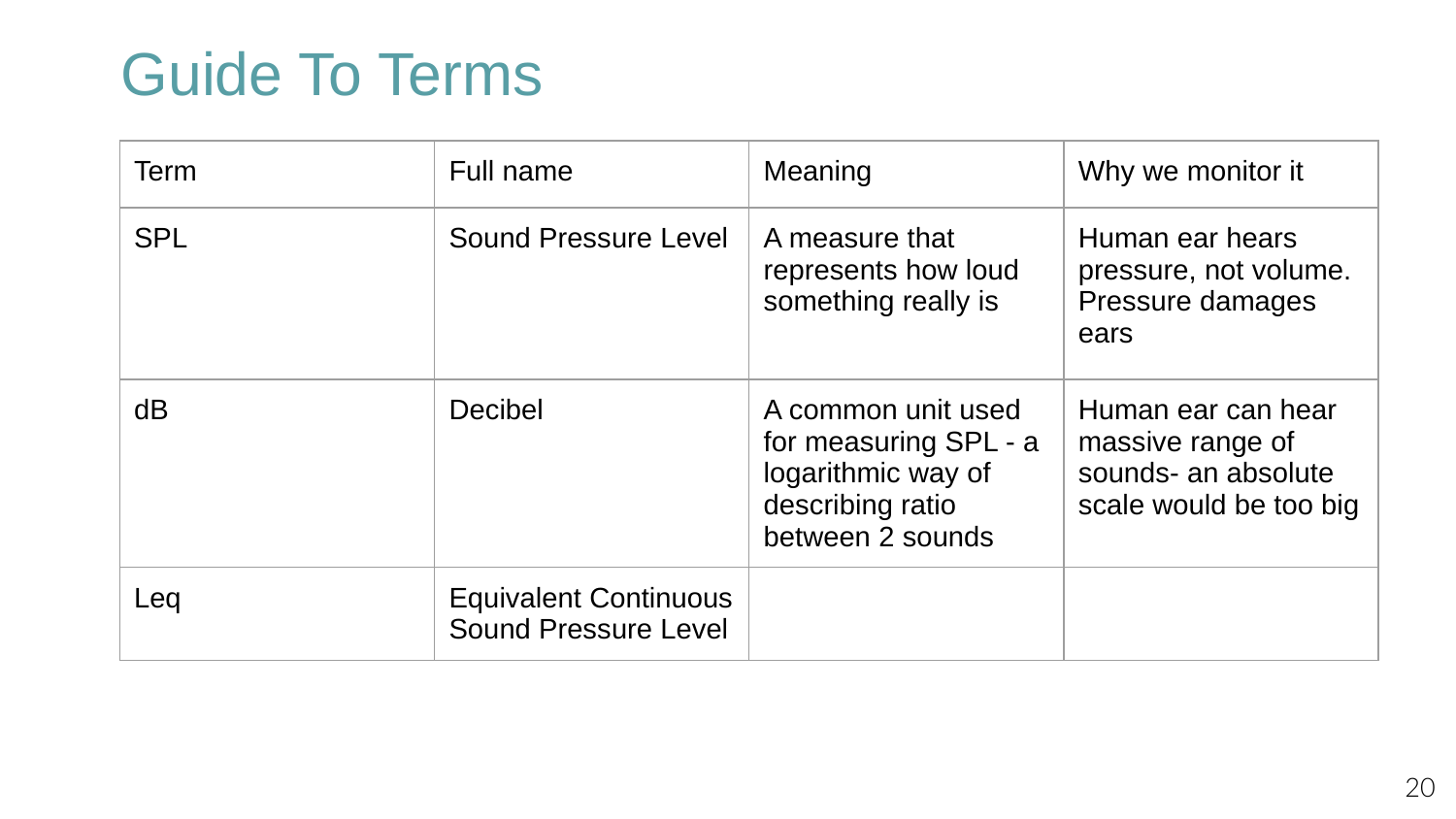

# Guide To Terms
| Term | Full name | Meaning | Why we monitor it |
| --- | --- | --- | --- |
| SPL | Sound Pressure Level | A measure that represents how loud something really is | Human ear hears pressure, not volume. Pressure damages ears |
| dB | Decibel | A common unit used for measuring SPL - a logarithmic way of describing ratio between 2 sounds | Human ear can hear massive range of sounds- an absolute scale would be too big |
| Leq | Equivalent Continuous Sound Pressure Level |  |  |
20